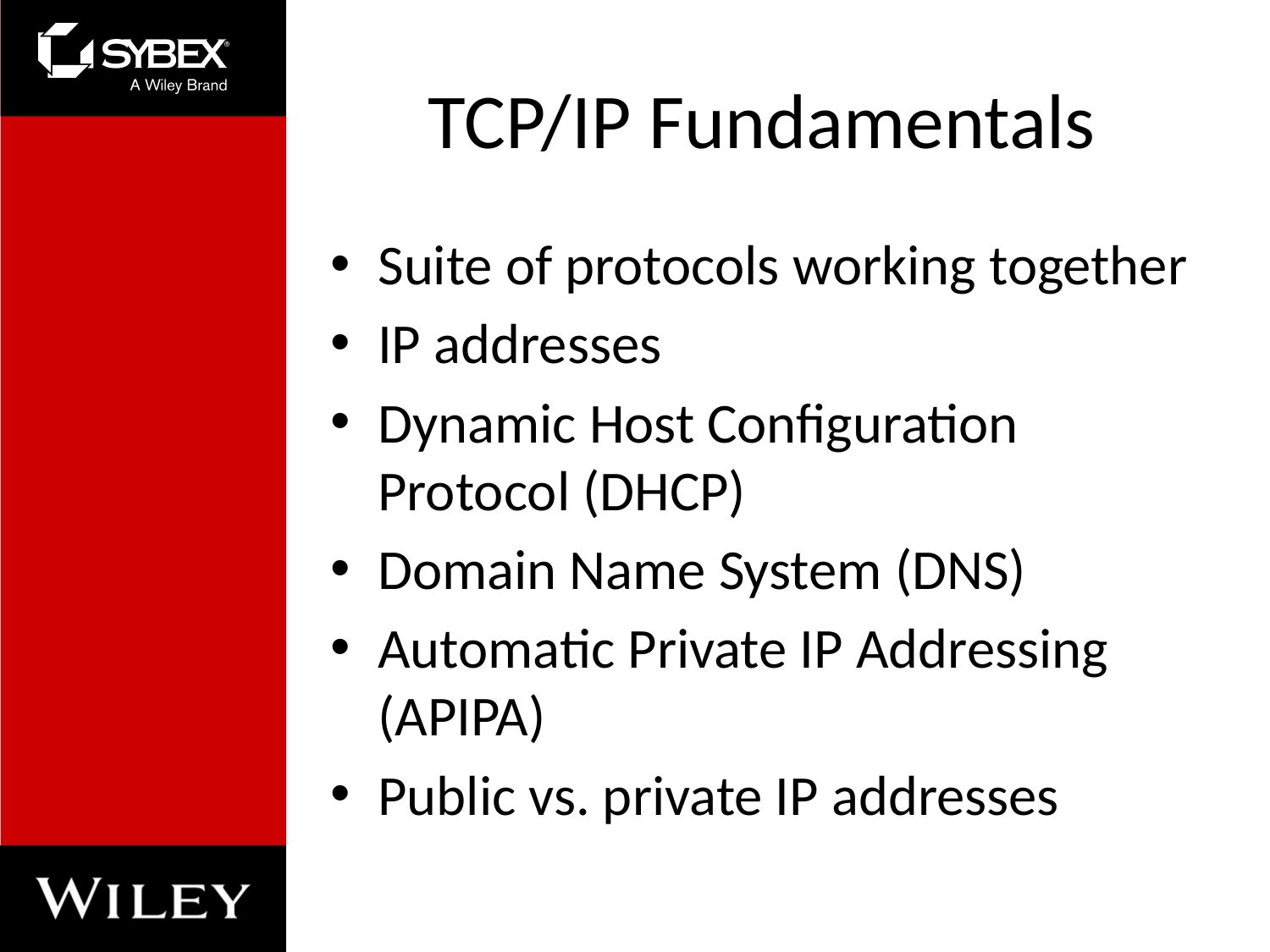

# TCP/IP Fundamentals
Suite of protocols working together
IP addresses
Dynamic Host Configuration Protocol (DHCP)
Domain Name System (DNS)
Automatic Private IP Addressing (APIPA)
Public vs. private IP addresses